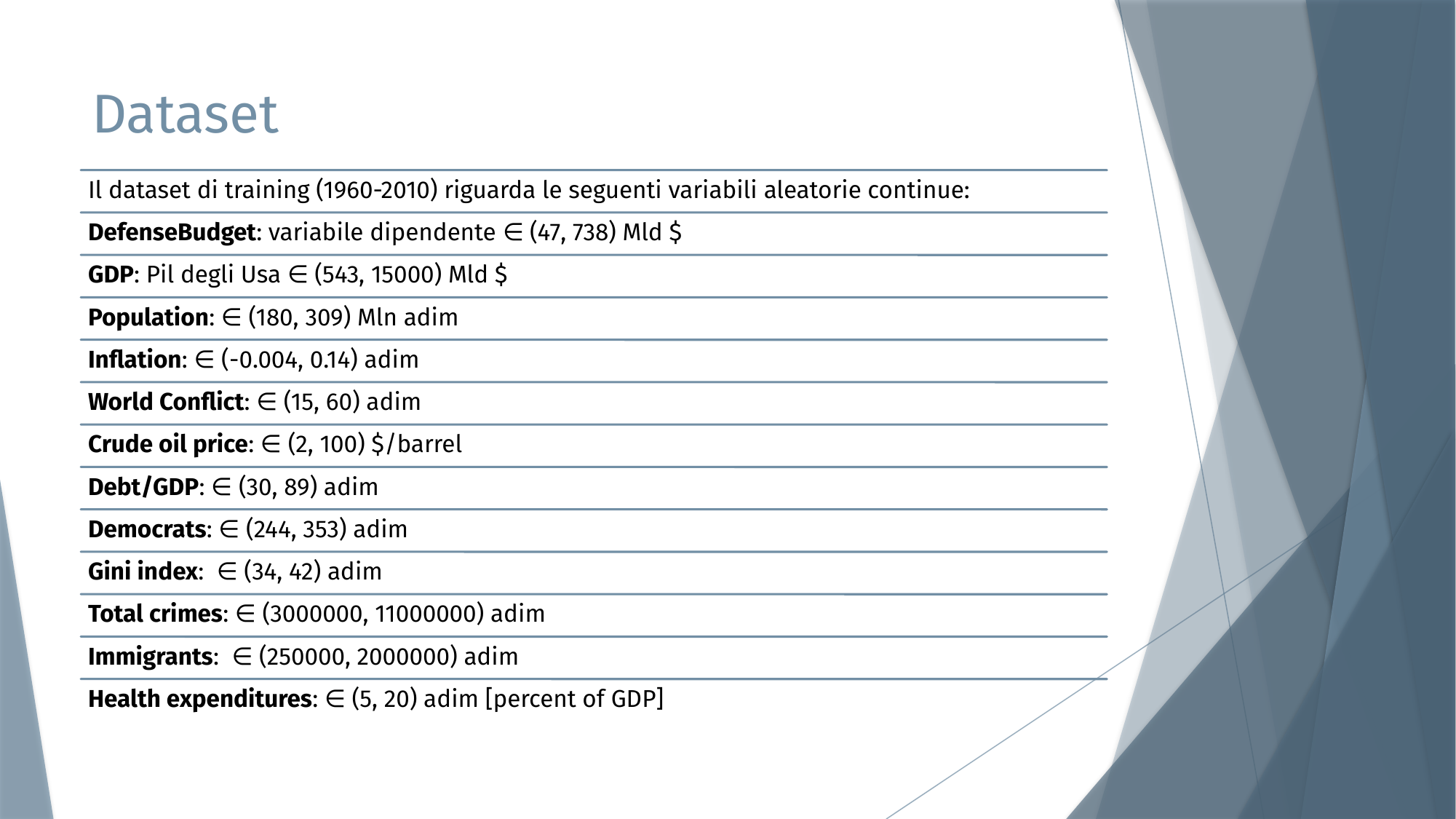

# Dataset
Il dataset di training (1960-2010) riguarda le seguenti variabili aleatorie continue:
DefenseBudget: variabile dipendente ∈ (47, 738) Mld $
GDP: Pil degli Usa ∈ (543, 15000) Mld $
Population: ∈ (180, 309) Mln adim
Inflation: ∈ (-0.004, 0.14) adim
World Conflict: ∈ (15, 60) adim
Crude oil price: ∈ (2, 100) $/barrel
Debt/GDP: ∈ (30, 89) adim
Democrats: ∈ (244, 353) adim
Gini index:  ∈ (34, 42) adim
Total crimes: ∈ (3000000, 11000000) adim
Immigrants:  ∈ (250000, 2000000) adim
Health expenditures: ∈ (5, 20) adim [percent of GDP]